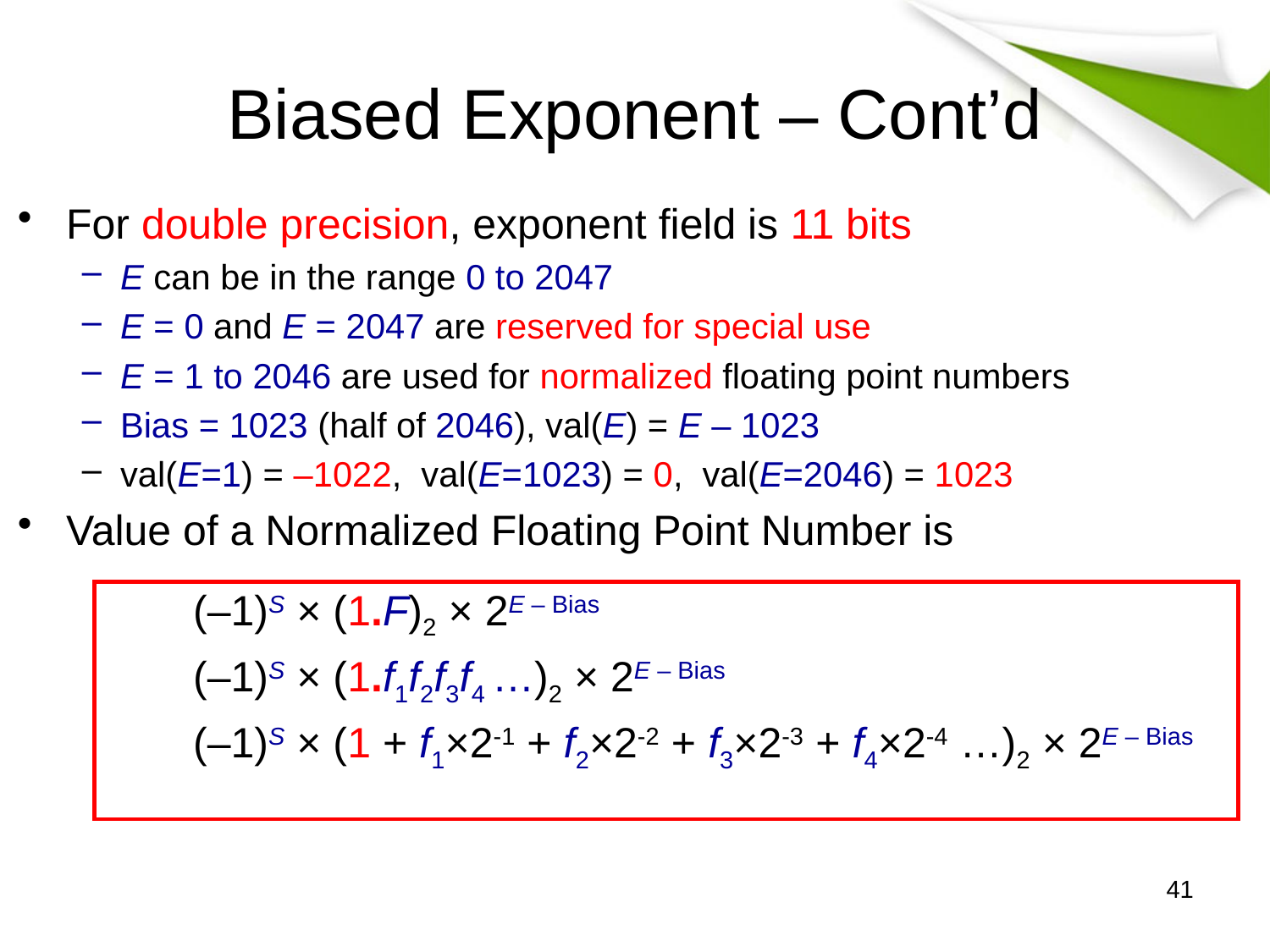

# Biased Exponent – Cont’d
For double precision, exponent field is 11 bits
E can be in the range 0 to 2047
E = 0 and E = 2047 are reserved for special use
E = 1 to 2046 are used for normalized floating point numbers
Bias = 1023 (half of 2046), val(E) = E – 1023
val(E=1) = –1022,  val(E=1023) = 0,  val(E=2046) = 1023
Value of a Normalized Floating Point Number is
		(–1)S × (1.F)2 × 2E – Bias
		(–1)S × (1.f1f2f3f4 …)2 × 2E – Bias
		(–1)S × (1 + f1×2-1 + f2×2-2 + f3×2-3 + f4×2-4 …)2 × 2E – Bias

41